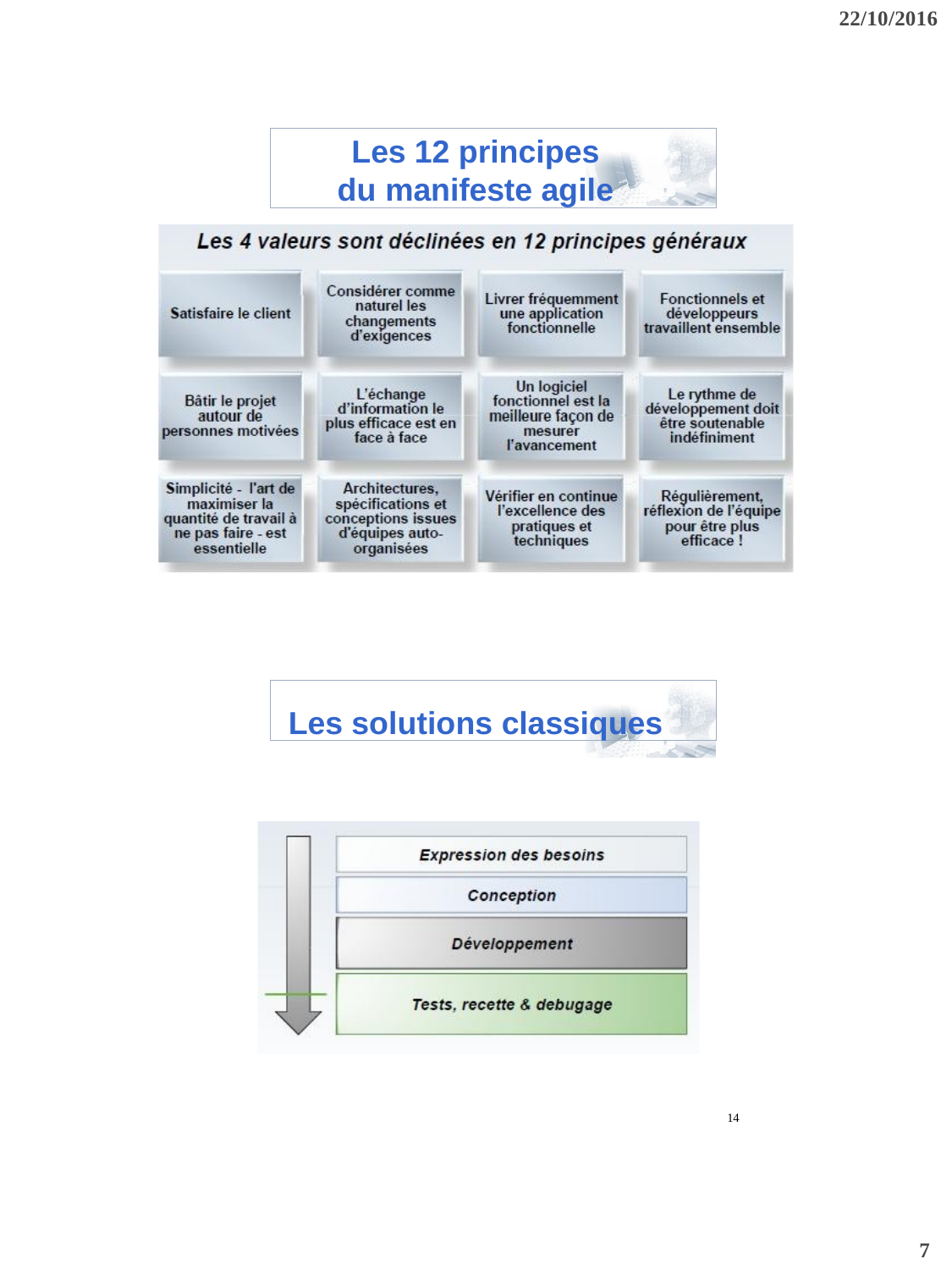

22/10/2016
Les 12 principes  du manifeste agile

13
Les solutions classiques

14
7